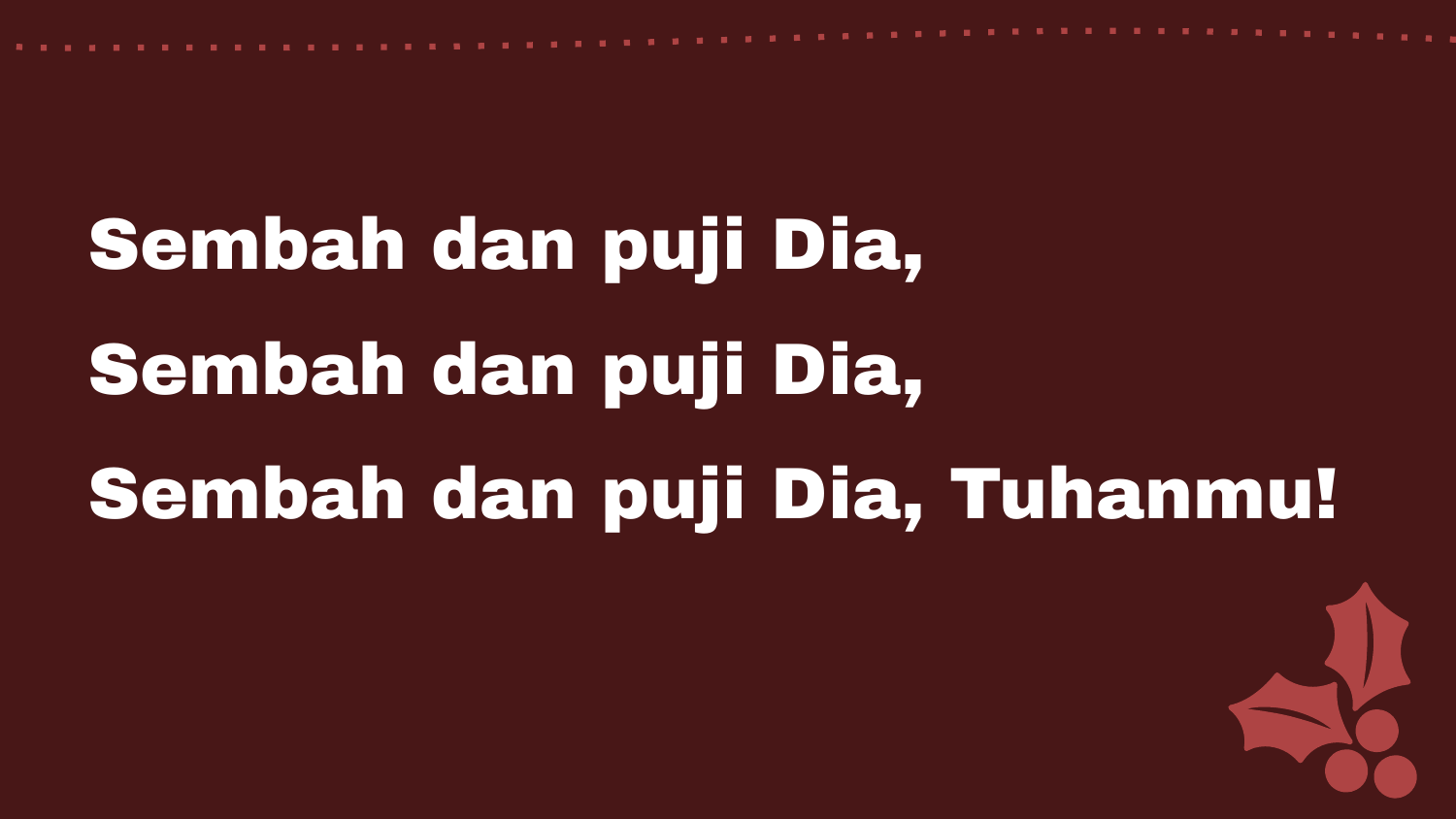

Sembah dan puji Dia,
Sembah dan puji Dia,
Sembah dan puji Dia, Tuhanmu!